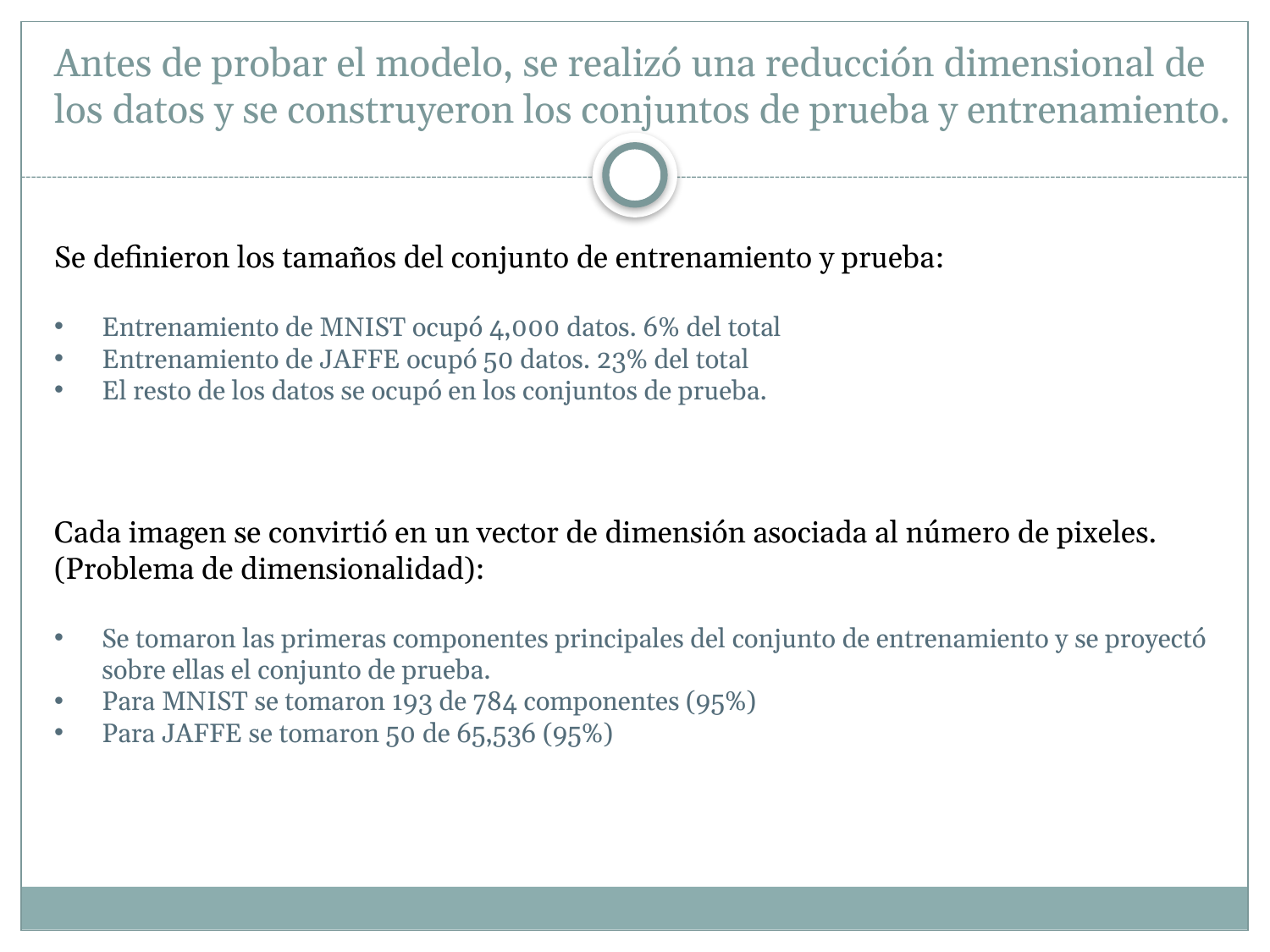

Antes de probar el modelo, se realizó una reducción dimensional de los datos y se construyeron los conjuntos de prueba y entrenamiento.
Se definieron los tamaños del conjunto de entrenamiento y prueba:

Entrenamiento de MNIST ocupó 4,000 datos. 6% del total
Entrenamiento de JAFFE ocupó 50 datos. 23% del total
El resto de los datos se ocupó en los conjuntos de prueba.

Cada imagen se convirtió en un vector de dimensión asociada al número de pixeles. (Problema de dimensionalidad):

Se tomaron las primeras componentes principales del conjunto de entrenamiento y se proyectó sobre ellas el conjunto de prueba.
Para MNIST se tomaron 193 de 784 componentes (95%)
Para JAFFE se tomaron 50 de 65,536 (95%)